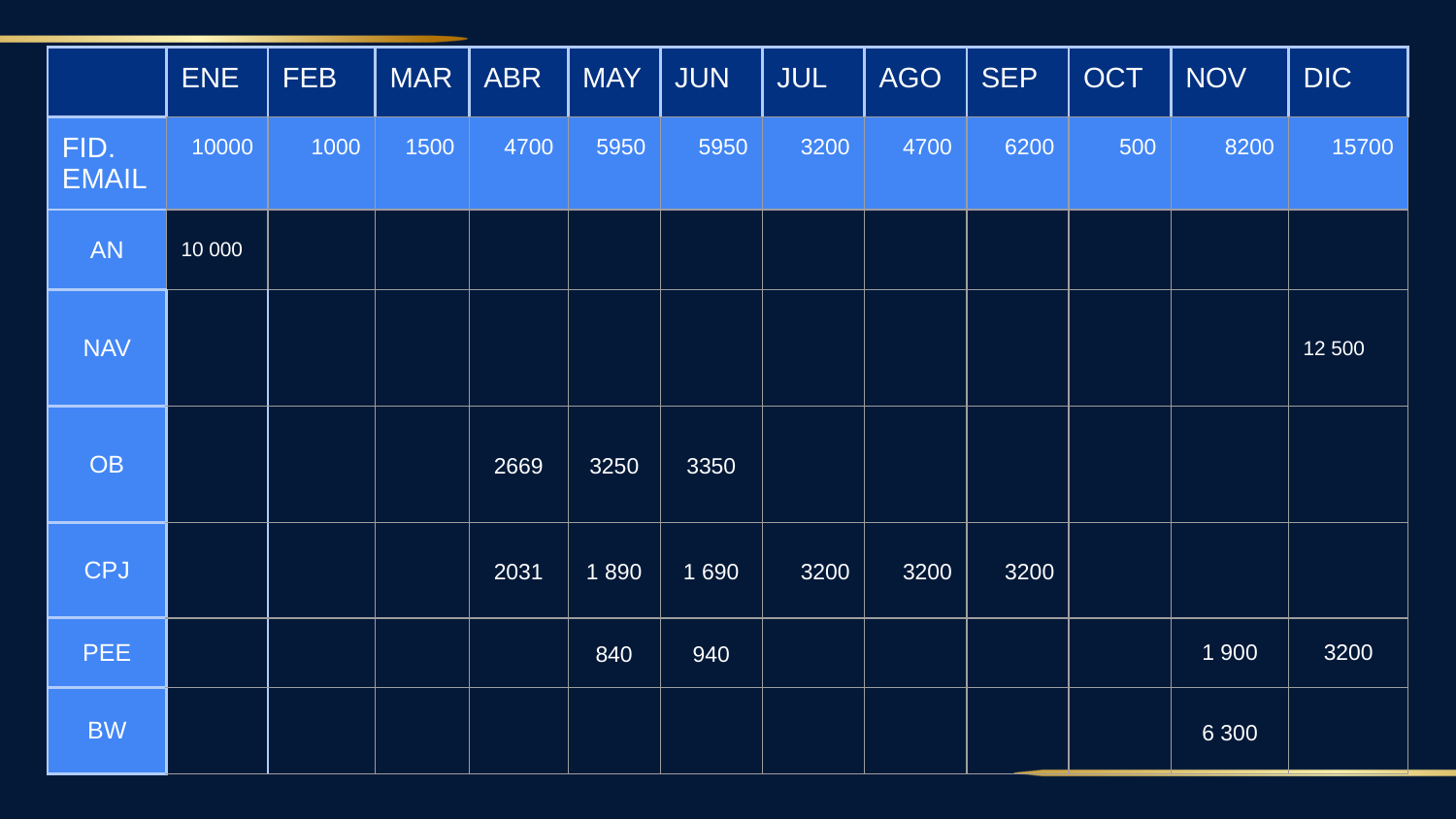

|  | ENE | FEB | MAR | ABR | MAY | JUN | JUL | AGO | SEP | OCT | NOV | DIC |
| --- | --- | --- | --- | --- | --- | --- | --- | --- | --- | --- | --- | --- |
| FID. EMAIL | 10000 | 1000 | 1500 | 4700 | 5950 | 5950 | 3200 | 4700 | 6200 | 500 | 8200 | 15700 |
| AN | 10 000 |  |  |  |  |  |  |  |  |  |  |  |
| NAV |  |  |  |  |  |  |  |  |  |  |  | 12 500 |
| OB |  |  |  | 2669 | 3250 | 3350 |  |  |  |  |  |  |
| CPJ |  |  |  | 2031 | 1 890 | 1 690 | 3200 | 3200 | 3200 |  |  |  |
| PEE |  |  |  |  | 840 | 940 |  |  |  |  | 1 900 | 3200 |
| BW |  |  |  |  |  |  |  |  |  |  | 6 300 |  |